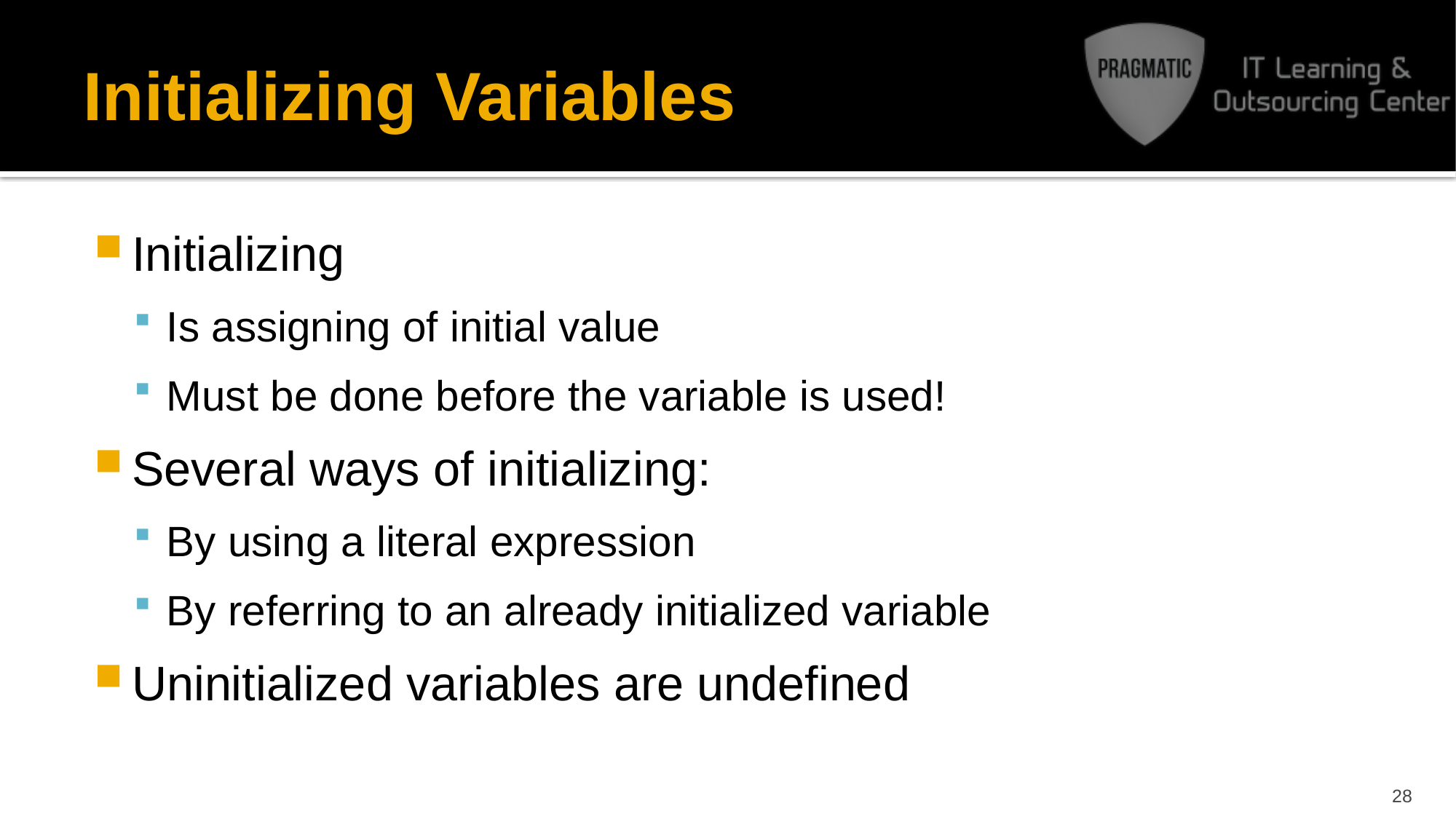

# Initializing Variables
Initializing
Is assigning of initial value
Must be done before the variable is used!
Several ways of initializing:
By using a literal expression
By referring to an already initialized variable
Uninitialized variables are undefined
28